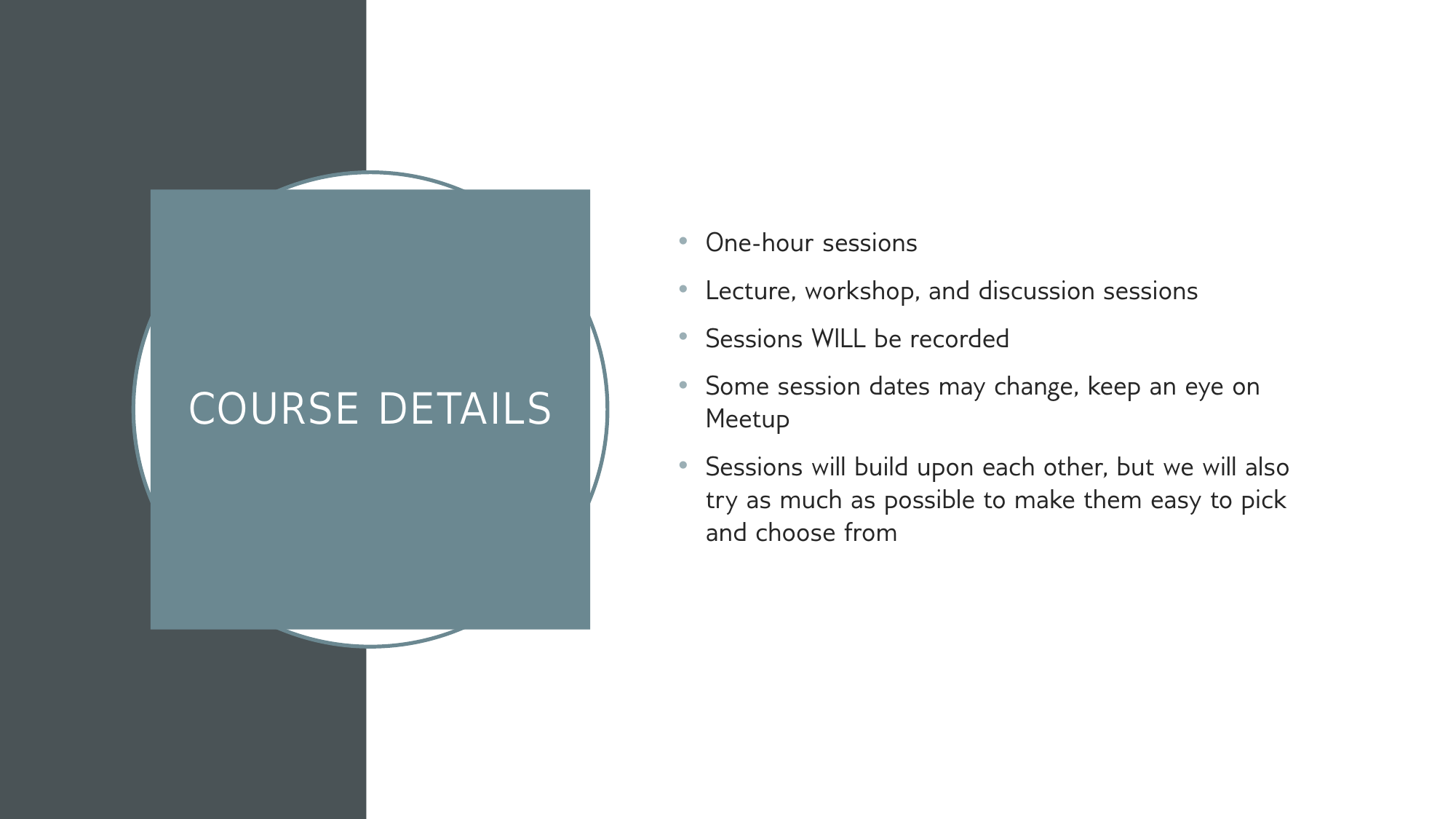

One-hour sessions
Lecture, workshop, and discussion sessions
Sessions WILL be recorded
Some session dates may change, keep an eye on Meetup
Sessions will build upon each other, but we will also try as much as possible to make them easy to pick and choose from

# Course details